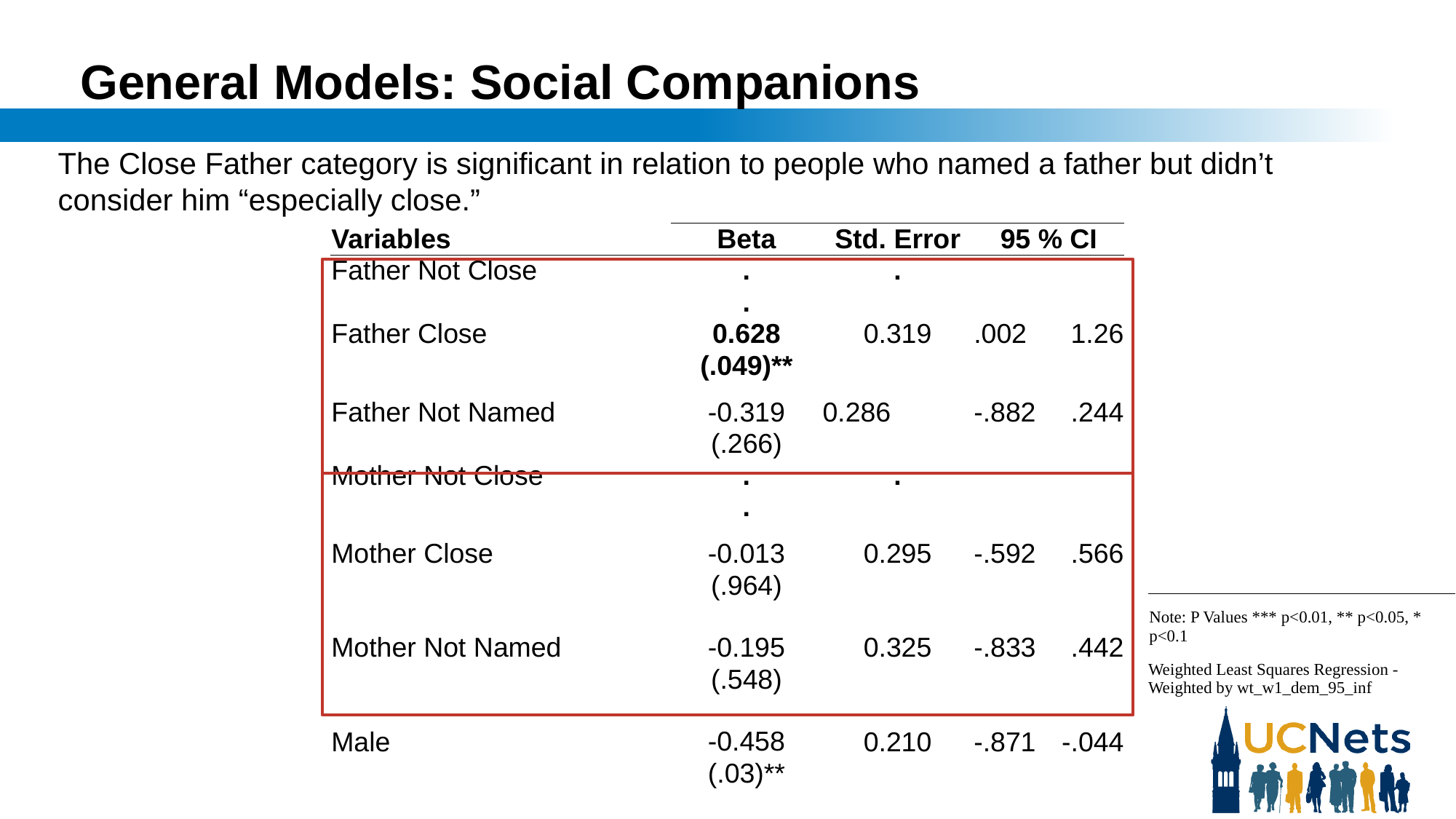

# General Models: Social Companions
The Close Father category is significant in relation to people who named a father but didn’t consider him “especially close.”
| Variables | Beta | Std. Error | 95 % CI |  |
| --- | --- | --- | --- | --- |
| Father Not Close | . | . |  |  |
|  | . |  |  |  |
| Father Close | 0.628 | 0.319 | .002 | 1.26 |
|  | (.049)\*\* |  |  |  |
| Father Not Named | -0.319 | 0.286 | -.882 | .244 |
|  | (.266) |  |  |  |
| Mother Not Close | . | . |  |  |
|  | . |  |  |  |
| Mother Close | -0.013 | 0.295 | -.592 | .566 |
|  | (.964) |  |  |  |
| Mother Not Named | -0.195 | 0.325 | -.833 | .442 |
|  | (.548) |  |  |  |
| Male | -0.458 | 0.210 | -.871 | -.044 |
|  | (.03)\*\* |  |  |  |

| Note: P Values \*\*\* p<0.01, \*\* p<0.05, \* p<0.1 |
| --- |
| Weighted Least Squares Regression - Weighted by wt\_w1\_dem\_95\_inf |